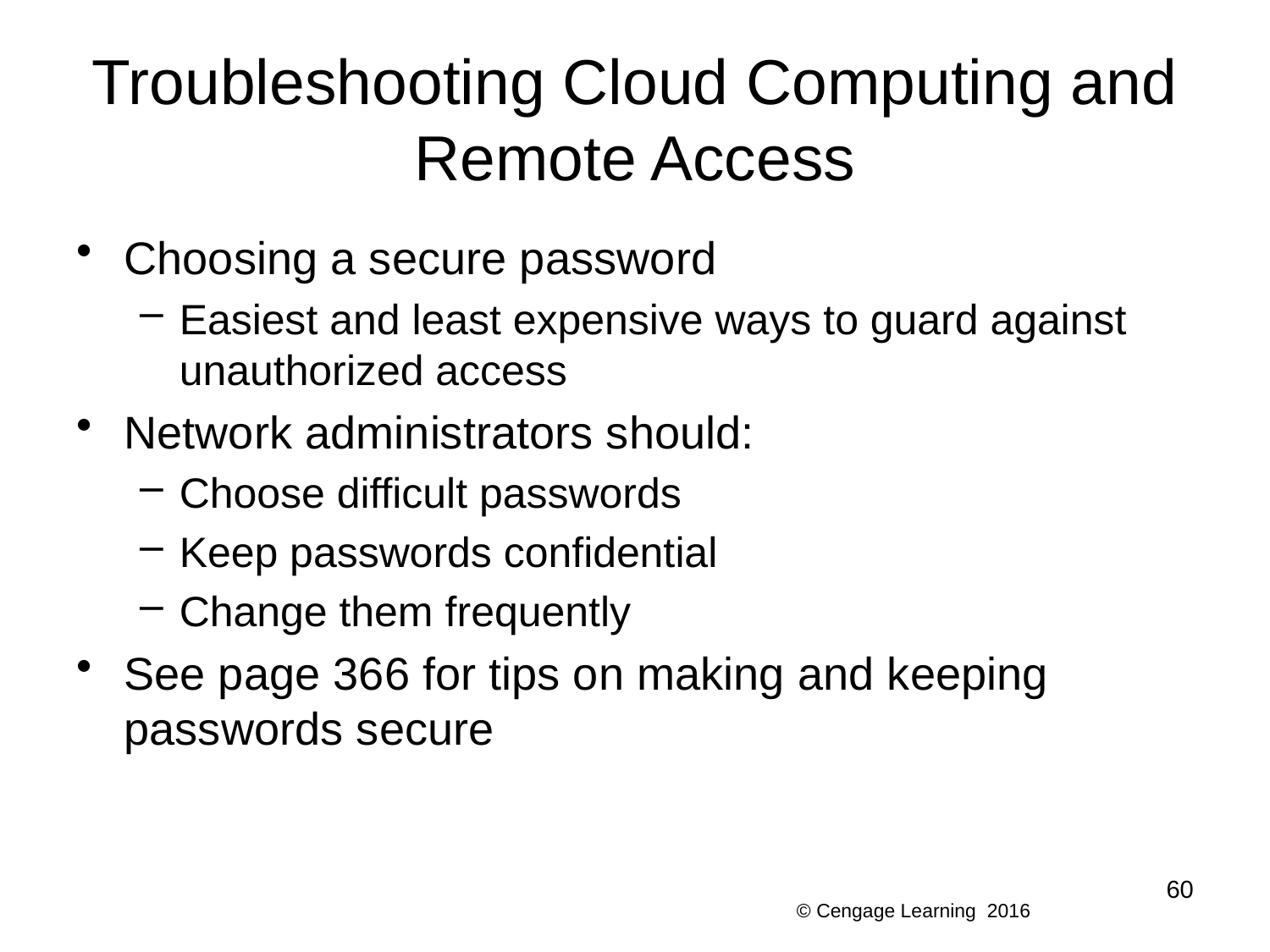

# Troubleshooting Cloud Computing and Remote Access
Choosing a secure password
Easiest and least expensive ways to guard against unauthorized access
Network administrators should:
Choose difficult passwords
Keep passwords confidential
Change them frequently
See page 366 for tips on making and keeping passwords secure
60